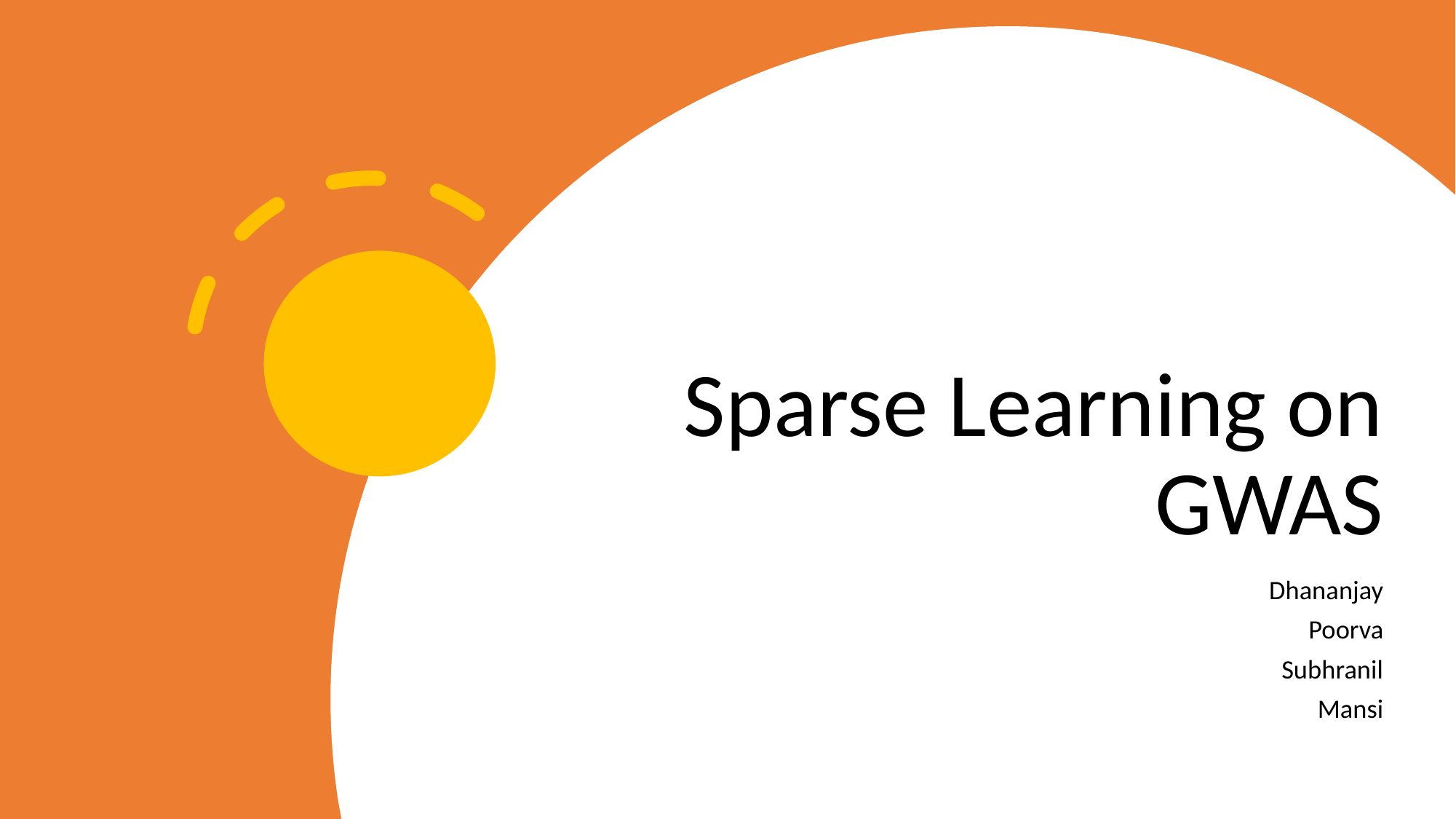

# Sparse Learning on GWAS

Dhananjay
Poorva
Subhranil
Mansi